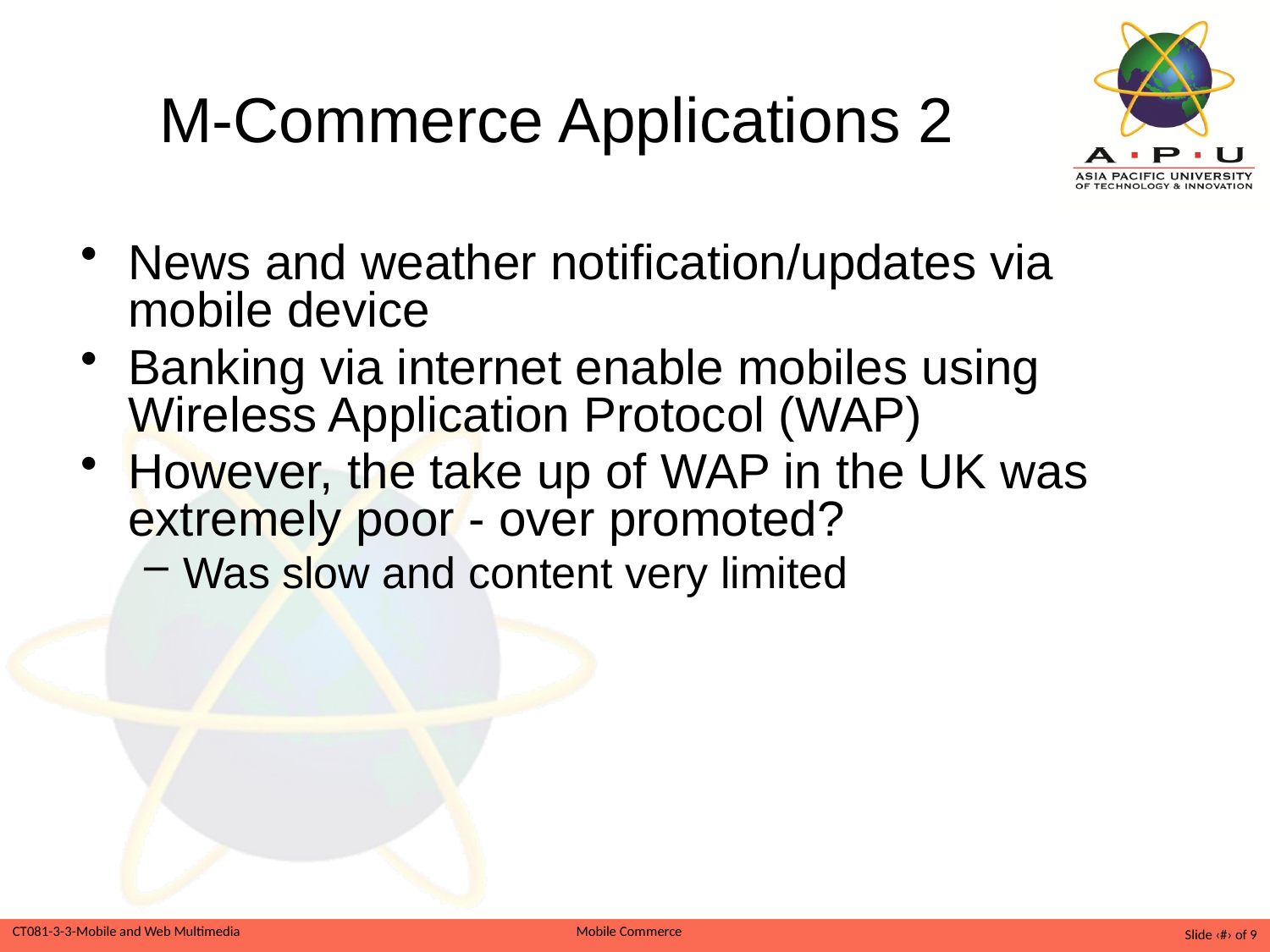

# M-Commerce Applications 2
News and weather notification/updates via mobile device
Banking via internet enable mobiles using Wireless Application Protocol (WAP)
However, the take up of WAP in the UK was extremely poor - over promoted?
Was slow and content very limited
Slide ‹#› of 9